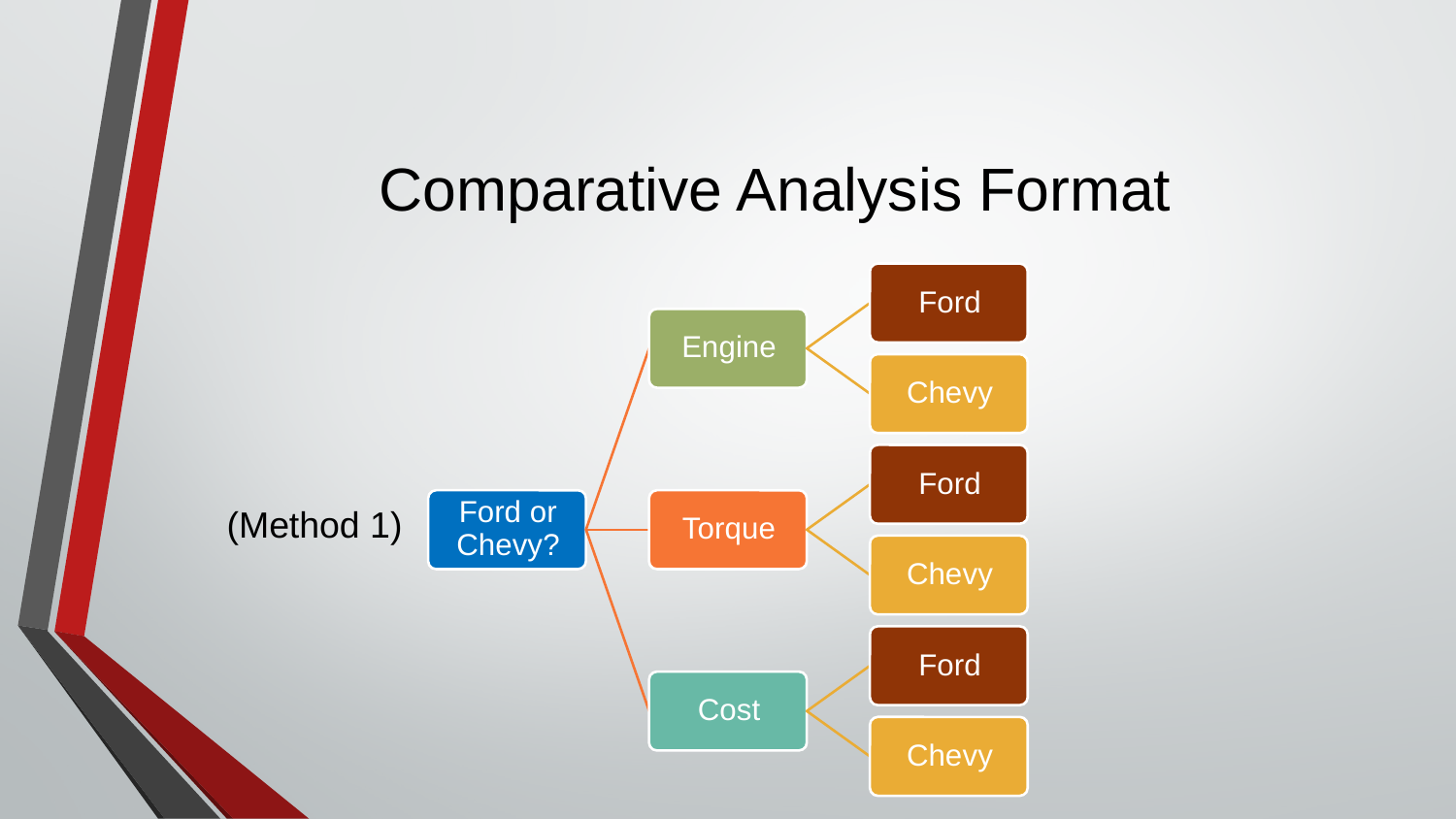

# Comparative Analysis Format

(Method 1)

Ford or Chevy?

Engine

Ford

Chevy

Torque

Ford

Chevy

Cost

Ford

Chevy